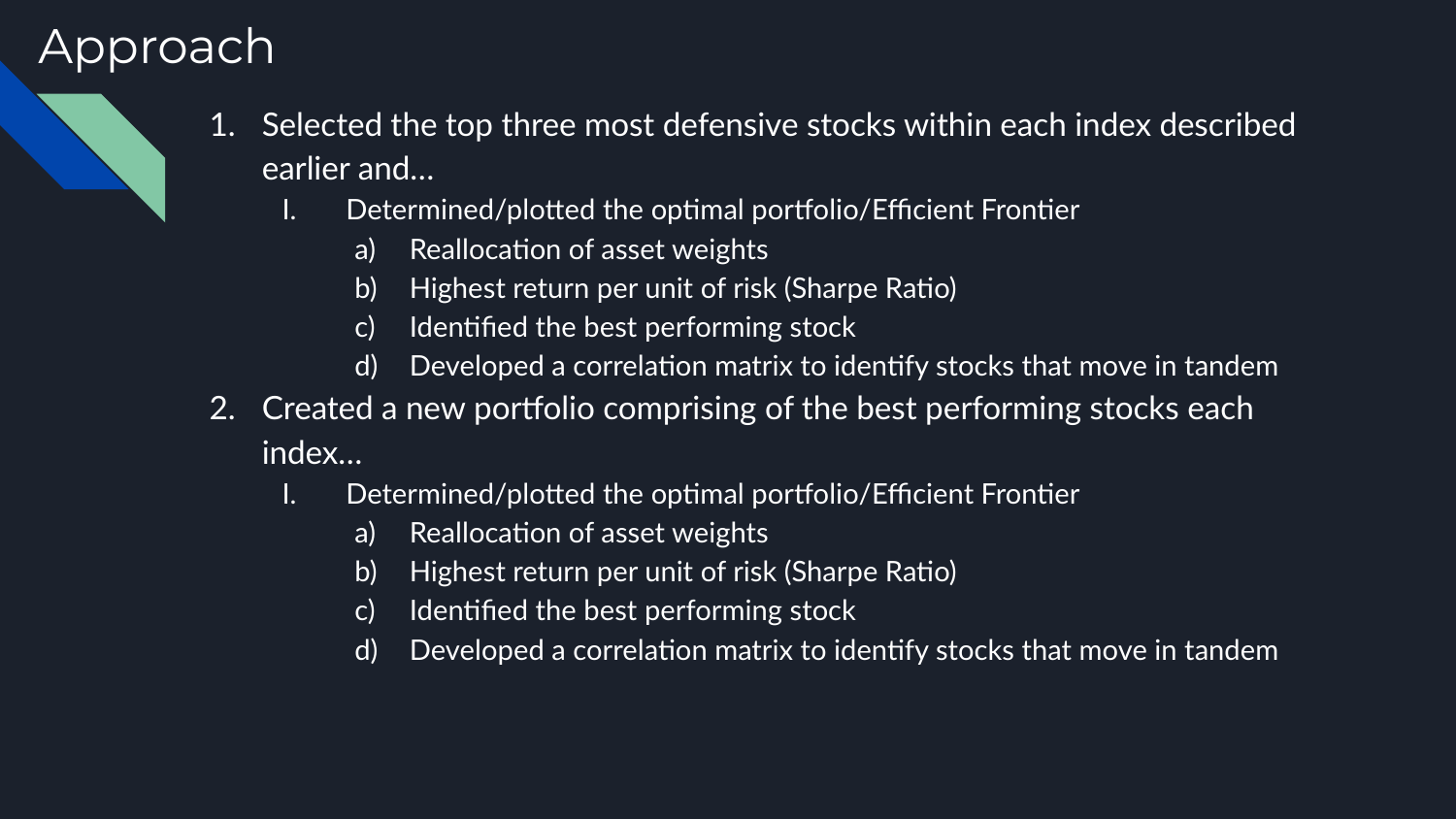

# Approach
Selected the top three most defensive stocks within each index described earlier and…
Determined/plotted the optimal portfolio/Efficient Frontier
Reallocation of asset weights
Highest return per unit of risk (Sharpe Ratio)
Identified the best performing stock
Developed a correlation matrix to identify stocks that move in tandem
Created a new portfolio comprising of the best performing stocks each index…
Determined/plotted the optimal portfolio/Efficient Frontier
Reallocation of asset weights
Highest return per unit of risk (Sharpe Ratio)
Identified the best performing stock
Developed a correlation matrix to identify stocks that move in tandem